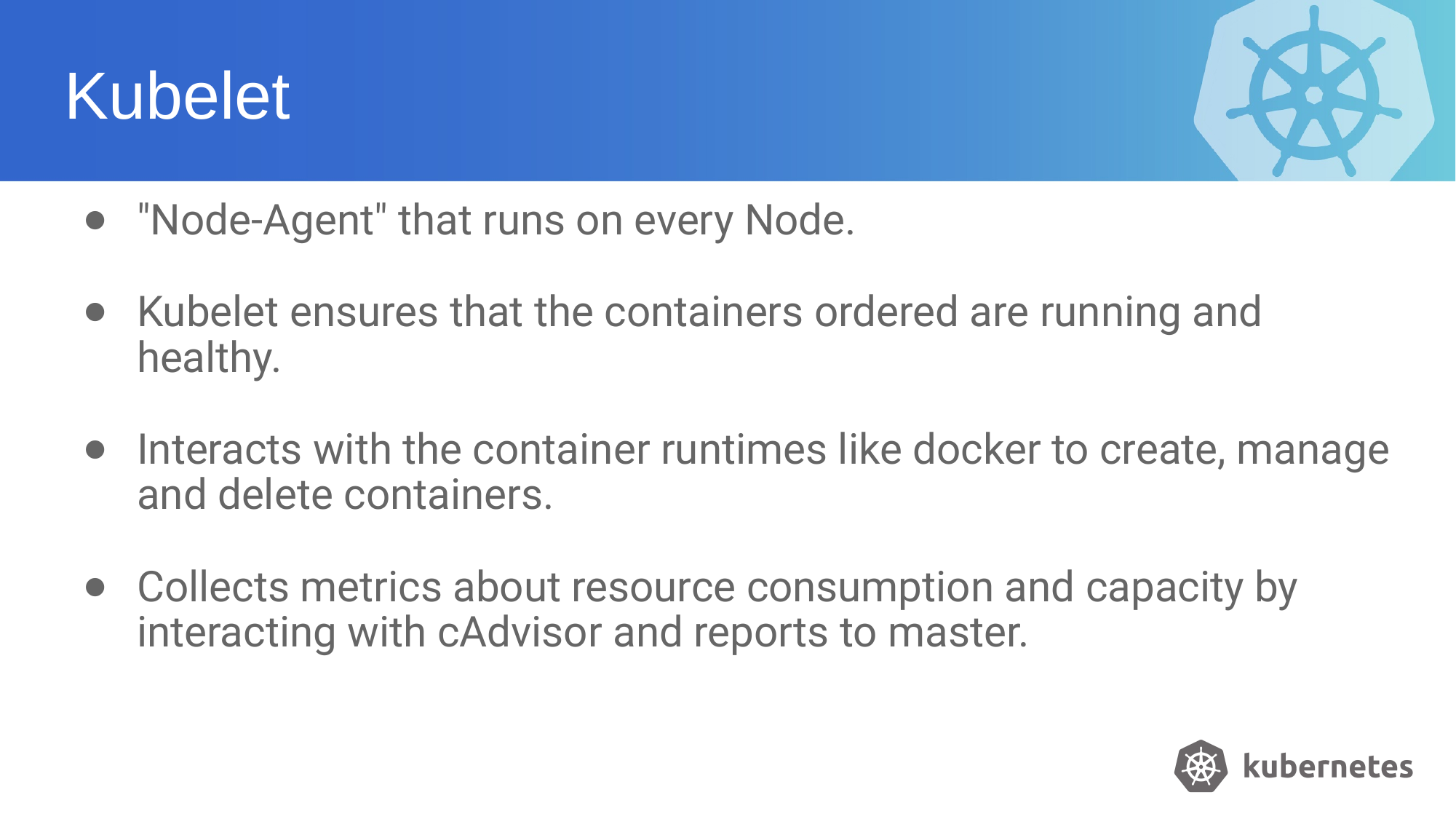

# Kubelet
"Node-Agent" that runs on every Node.

Kubelet ensures that the containers ordered are running and healthy.

Interacts with the container runtimes like docker to create, manage and delete containers.

Collects metrics about resource consumption and capacity by interacting with cAdvisor and reports to master.